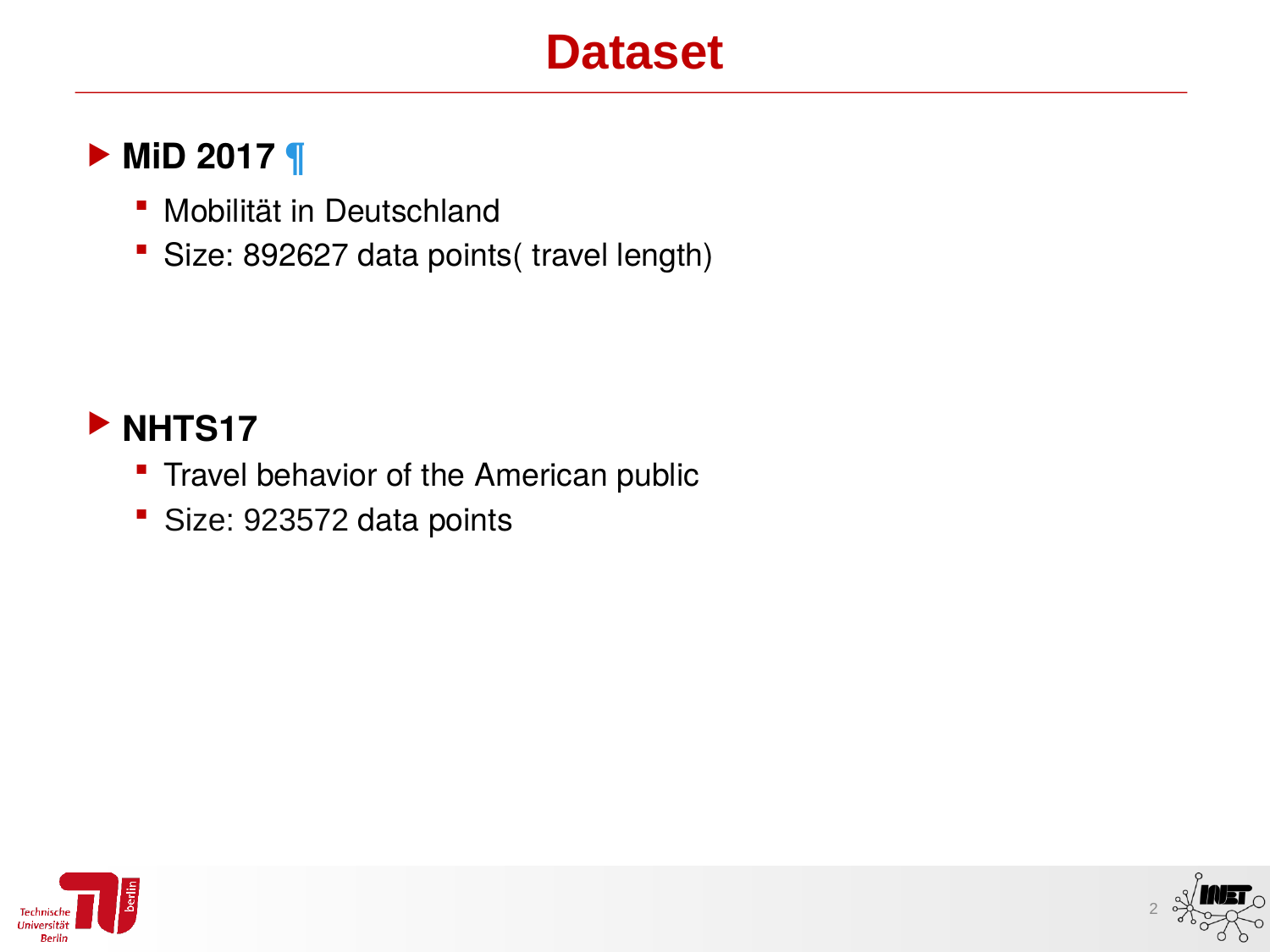

# Dataset
MiD 2017 ¶
Mobilität in Deutschland
Size: 892627 data points( travel length)

NHTS17
Travel behavior of the American public
Size: 923572 data points
2